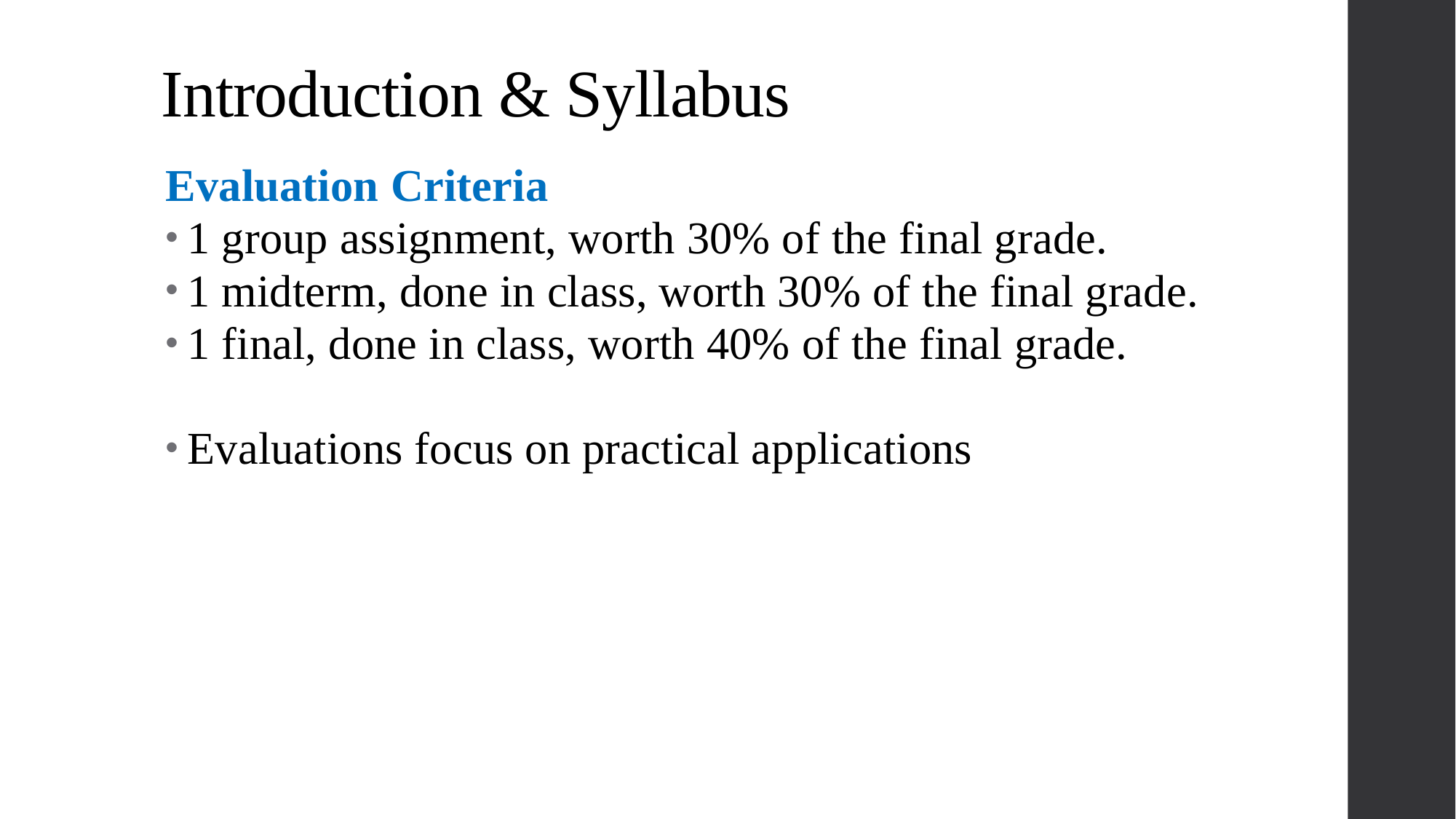

Introduction & Syllabus
#
Evaluation Criteria
1 group assignment, worth 30% of the final grade.
1 midterm, done in class, worth 30% of the final grade.
1 final, done in class, worth 40% of the final grade.

Evaluations focus on practical applications